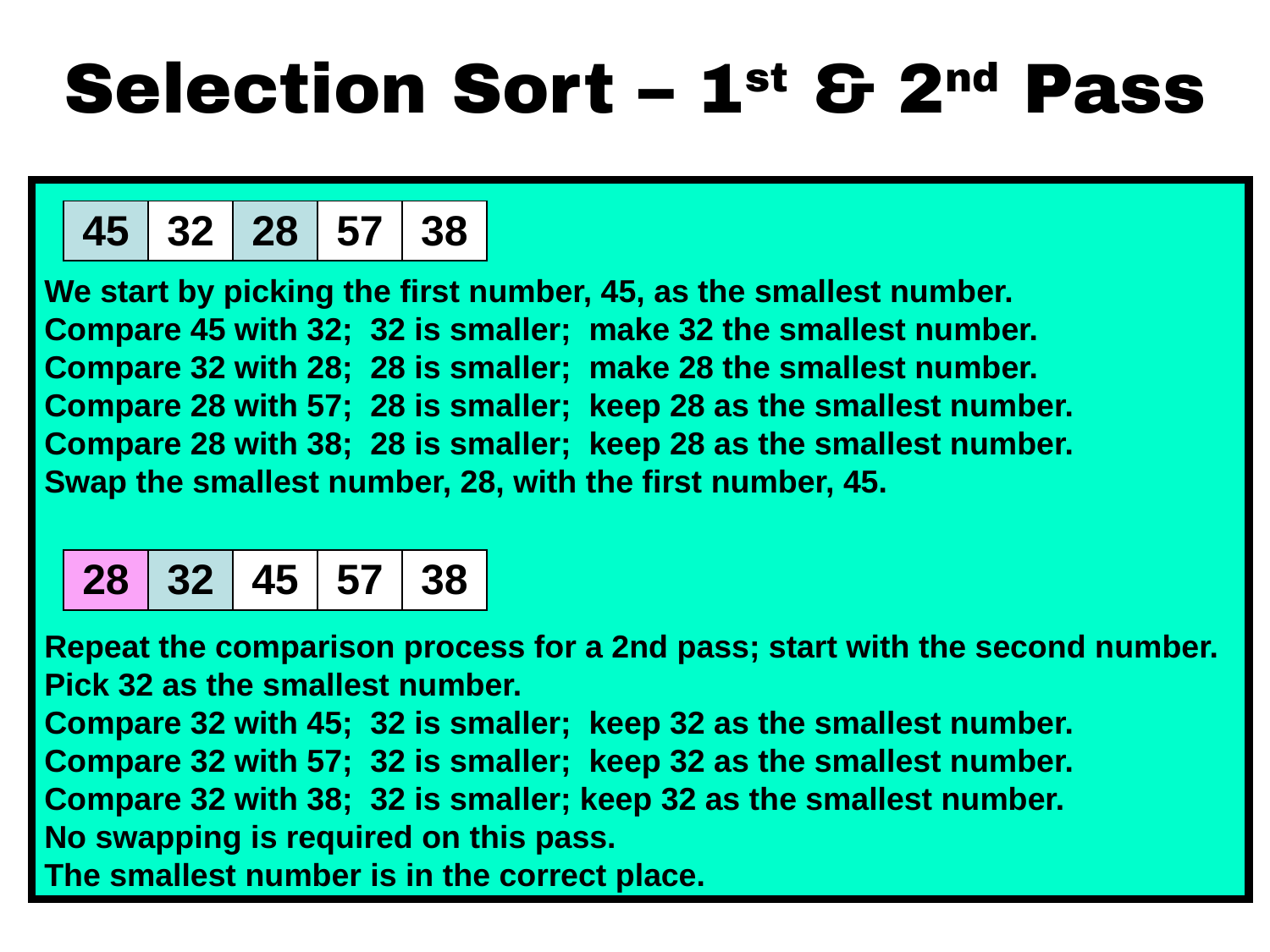

# Selection Sort – 1st & 2nd Pass

We start by picking the first number, 45, as the smallest number.
Compare 45 with 32;  32 is smaller;  make 32 the smallest number.
Compare 32 with 28;  28 is smaller;  make 28 the smallest number.
Compare 28 with 57;  28 is smaller;  keep 28 as the smallest number.
Compare 28 with 38;  28 is smaller;  keep 28 as the smallest number.
Swap the smallest number, 28, with the first number, 45.

Repeat the comparison process for a 2nd pass; start with the second number.
Pick 32 as the smallest number.
Compare 32 with 45;  32 is smaller;  keep 32 as the smallest number.
Compare 32 with 57;  32 is smaller;  keep 32 as the smallest number.
Compare 32 with 38;  32 is smaller; keep 32 as the smallest number.
No swapping is required on this pass.
The smallest number is in the correct place.
| 45 | 32 | 28 | 57 | 38 |
| --- | --- | --- | --- | --- |
| 28 | 32 | 45 | 57 | 38 |
| --- | --- | --- | --- | --- |